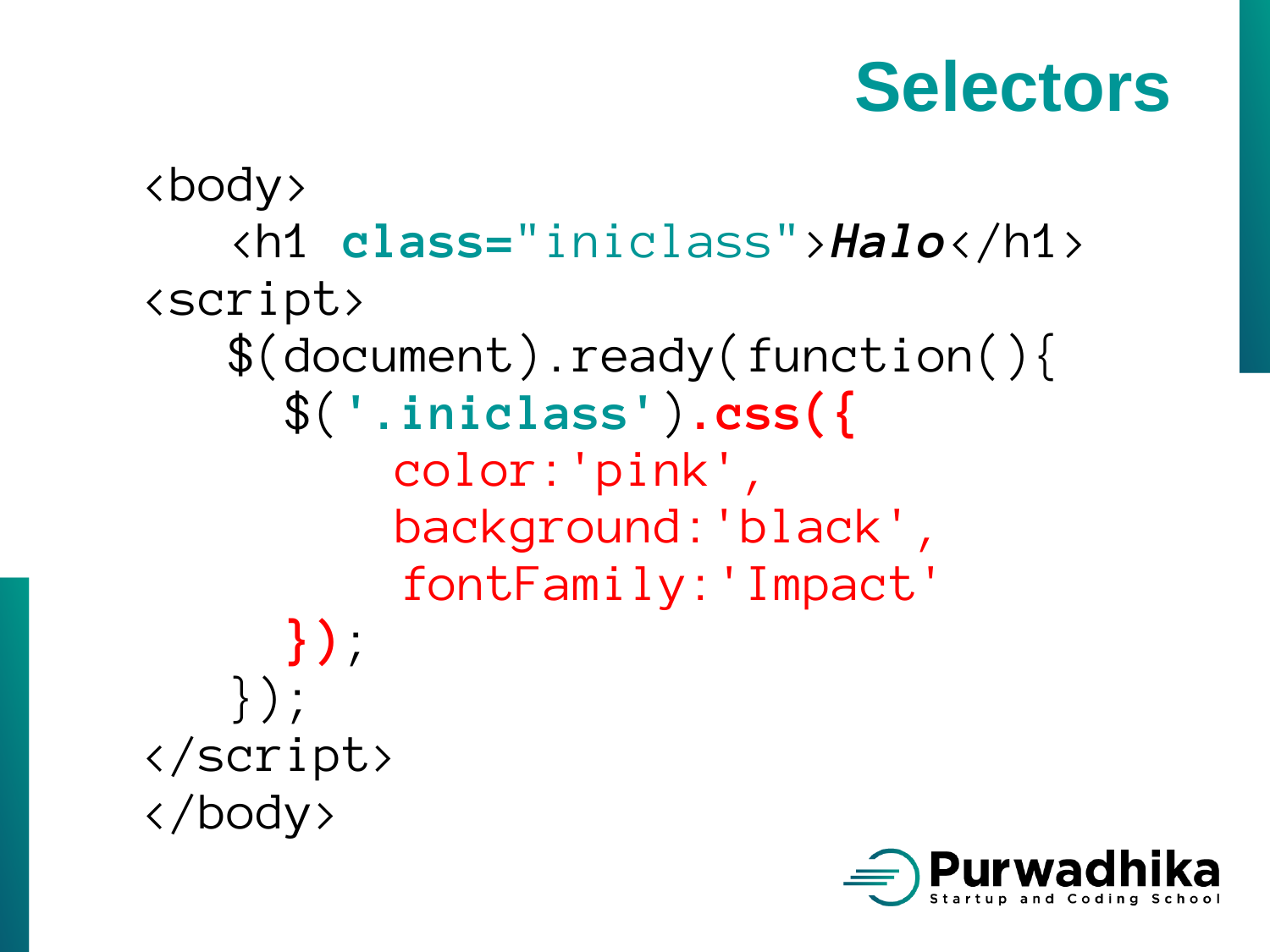

Selectors

<body>
   <h1 class="iniclass">Halo</h1>
<script>
   $(document).ready(function(){
     $('.iniclass').css({
		color:'pink',
		background:'black',
         fontFamily:'Impact'
     });
   });
</script>
</body>